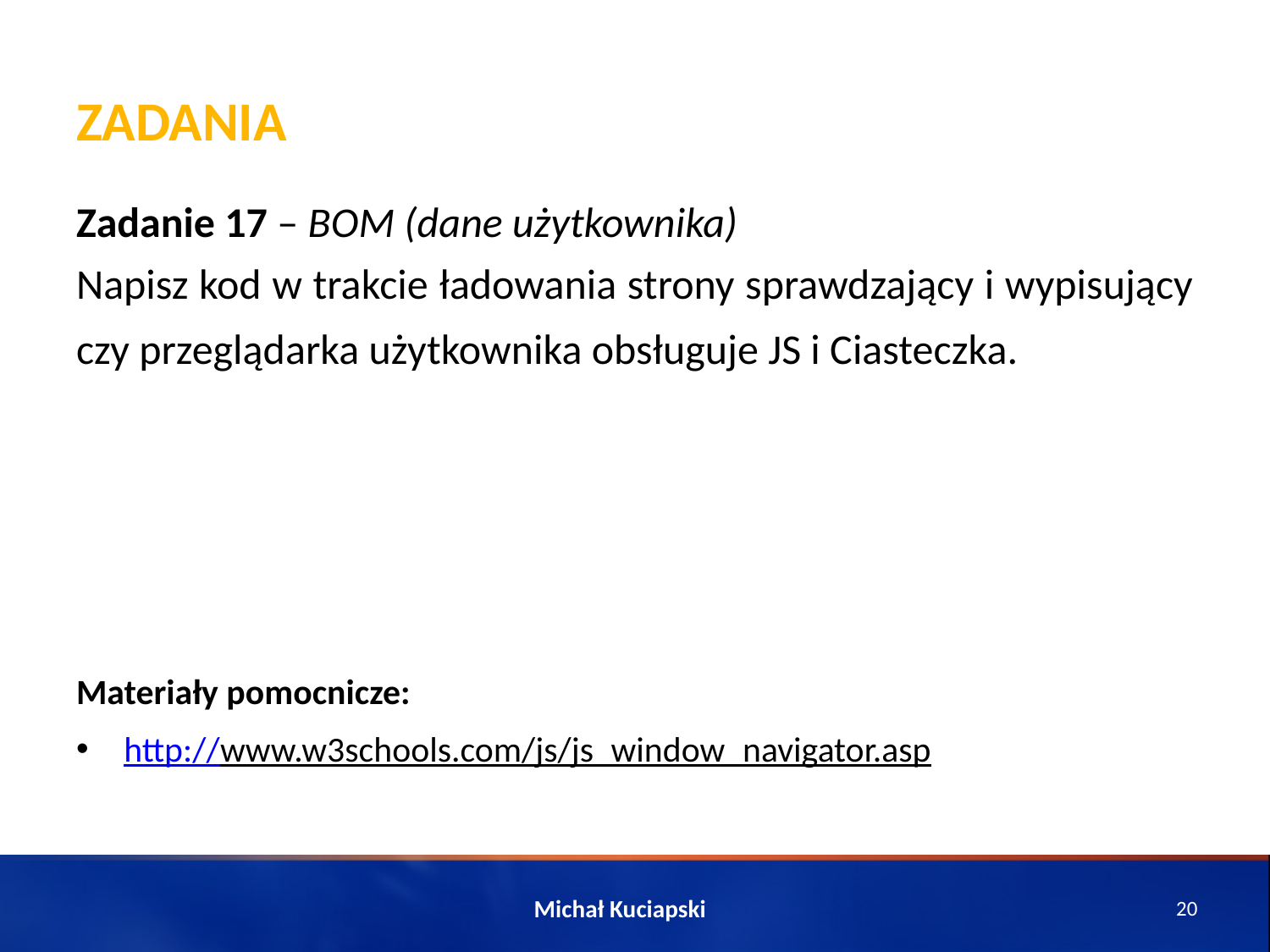

# Zadania
Zadanie 17 – BOM (dane użytkownika)
Napisz kod w trakcie ładowania strony sprawdzający i wypisujący czy przeglądarka użytkownika obsługuje JS i Ciasteczka.

Materiały pomocnicze:
http://www.w3schools.com/js/js_window_navigator.asp
Michał Kuciapski
20